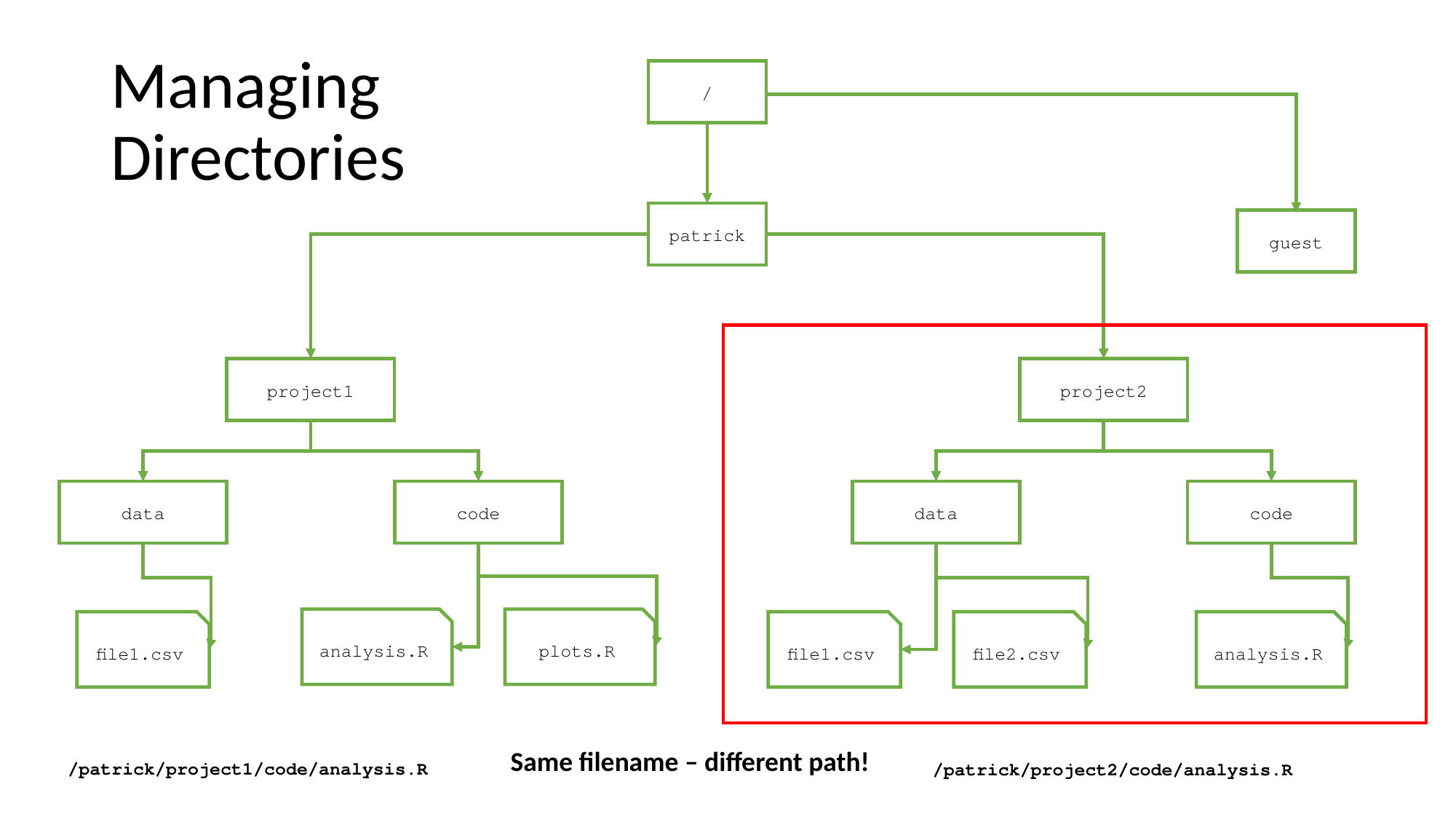

# Managing Directories
/
patrick
guest

project1
project2
data
code
data
code
analysis.R
plots.R
file1.csv
file1.csv
file2.csv
analysis.R
/patrick/project1/code/analysis.R
/patrick/project2/code/analysis.R
Same filename – different path!